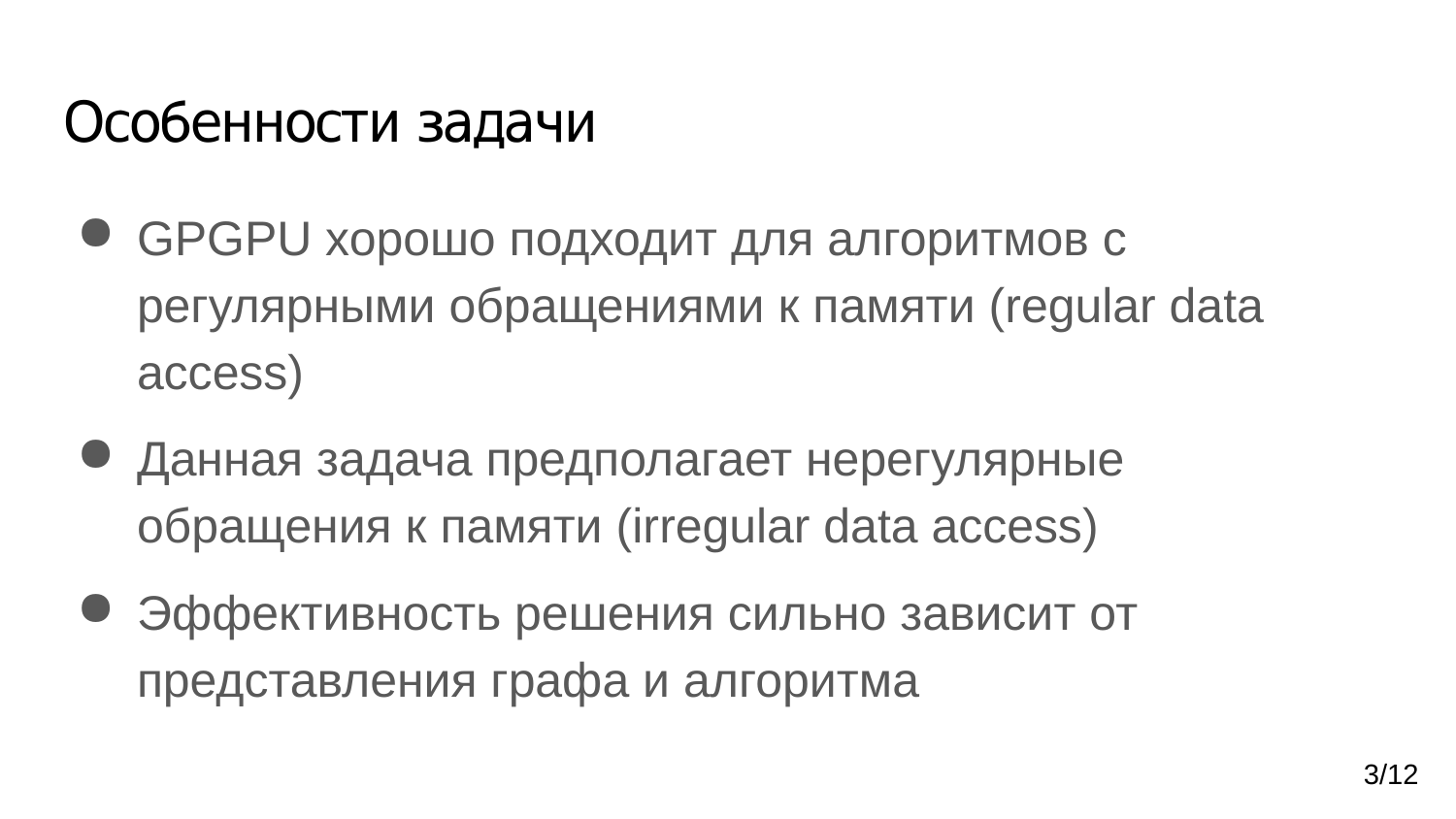

# Особенности задачи
GPGPU хорошо подходит для алгоритмов с регулярными обращениями к памяти (regular data access)
Данная задача предполагает нерегулярные обращения к памяти (irregular data access)
Эффективность решения сильно зависит от представления графа и алгоритма
3/12